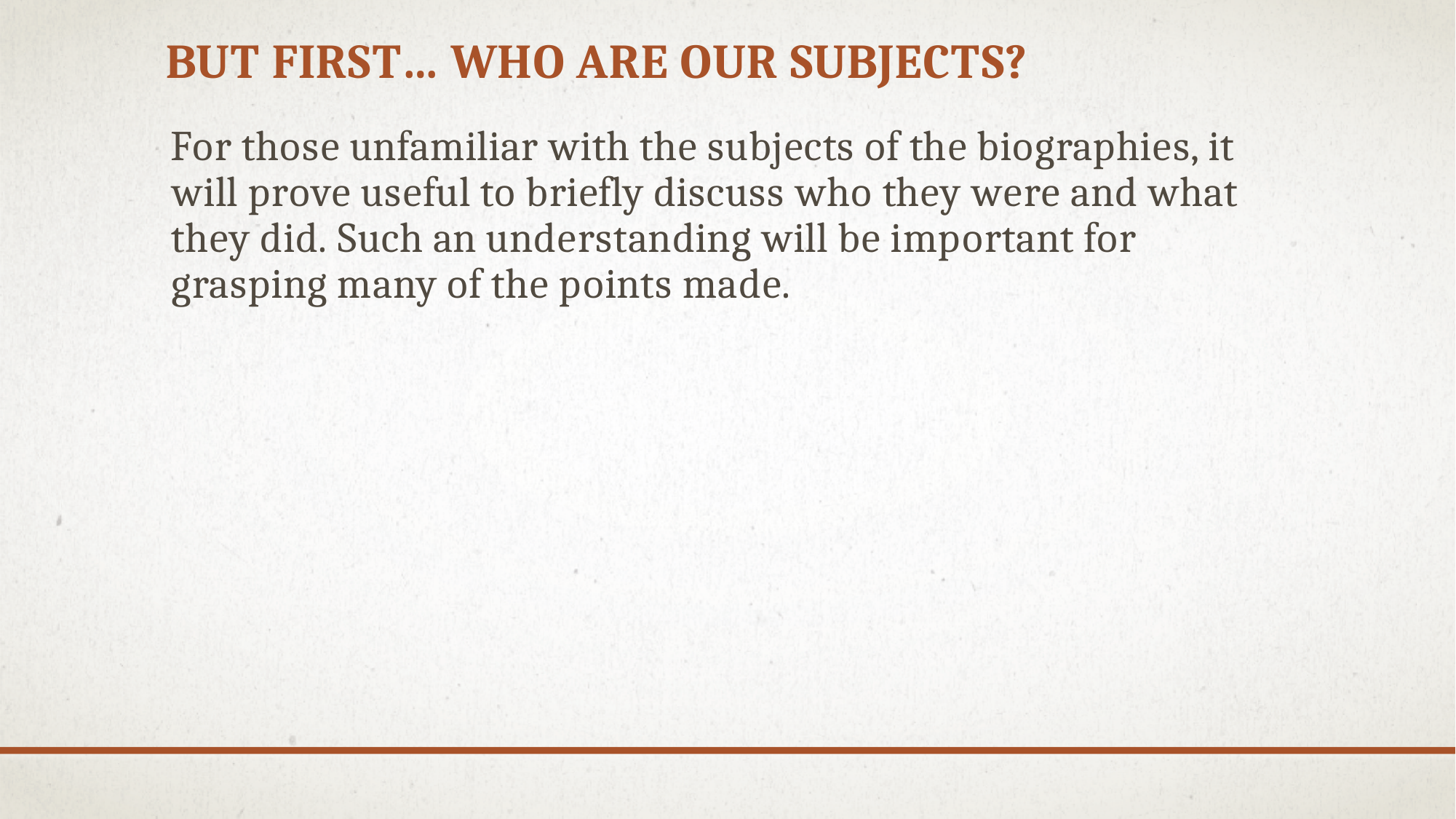

But First… Who Are Our Subjects?
For those unfamiliar with the subjects of the biographies, it will prove useful to briefly discuss who they were and what they did. Such an understanding will be important for grasping many of the points made.